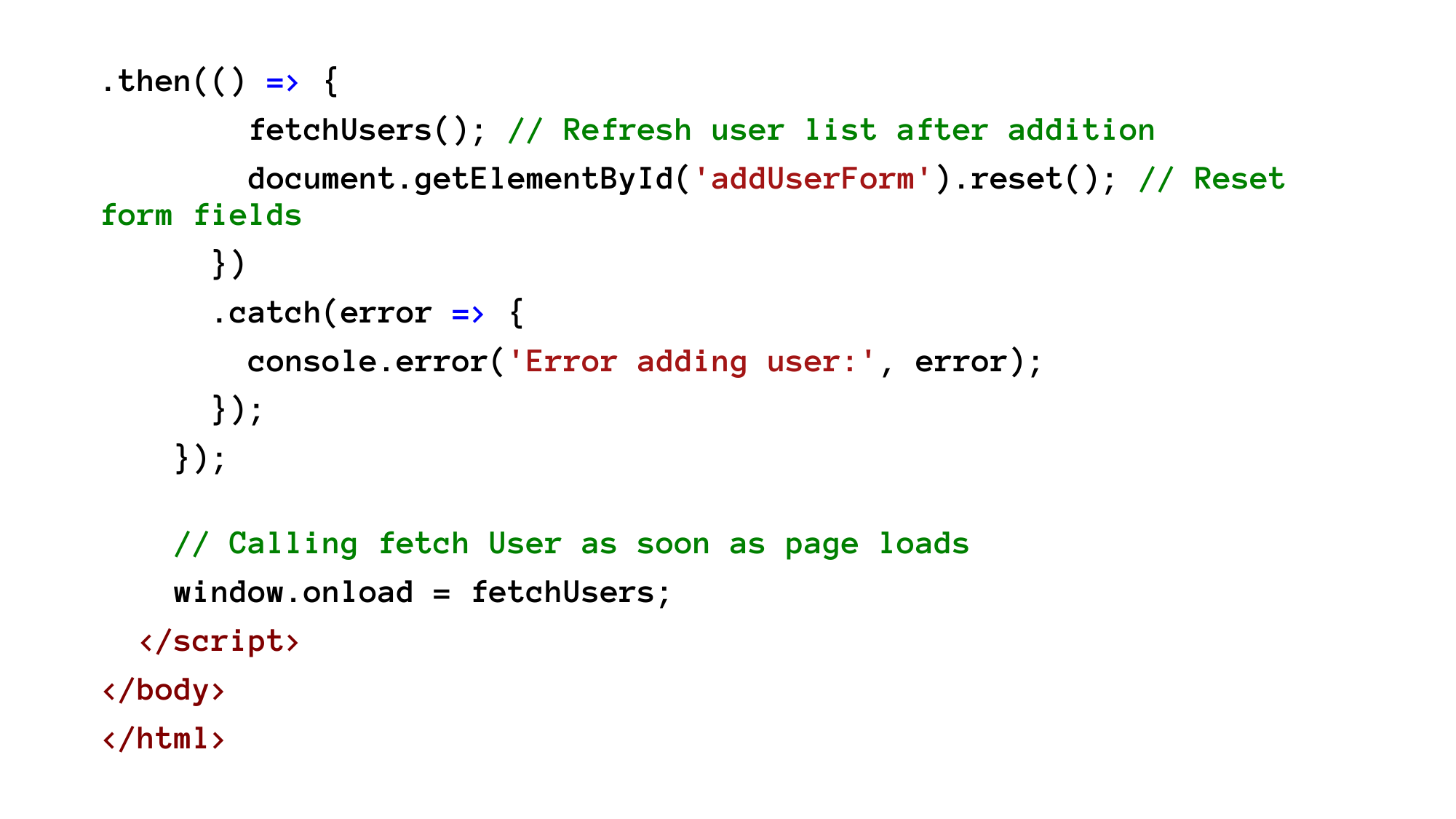

.then(() => {
        fetchUsers(); // Refresh user list after addition
        document.getElementById('addUserForm').reset(); // Reset form fields
      })
      .catch(error => {
        console.error('Error adding user:', error);
      });
    });
    // Calling fetch User as soon as page loads
    window.onload = fetchUsers;
  </script>
</body>
</html>